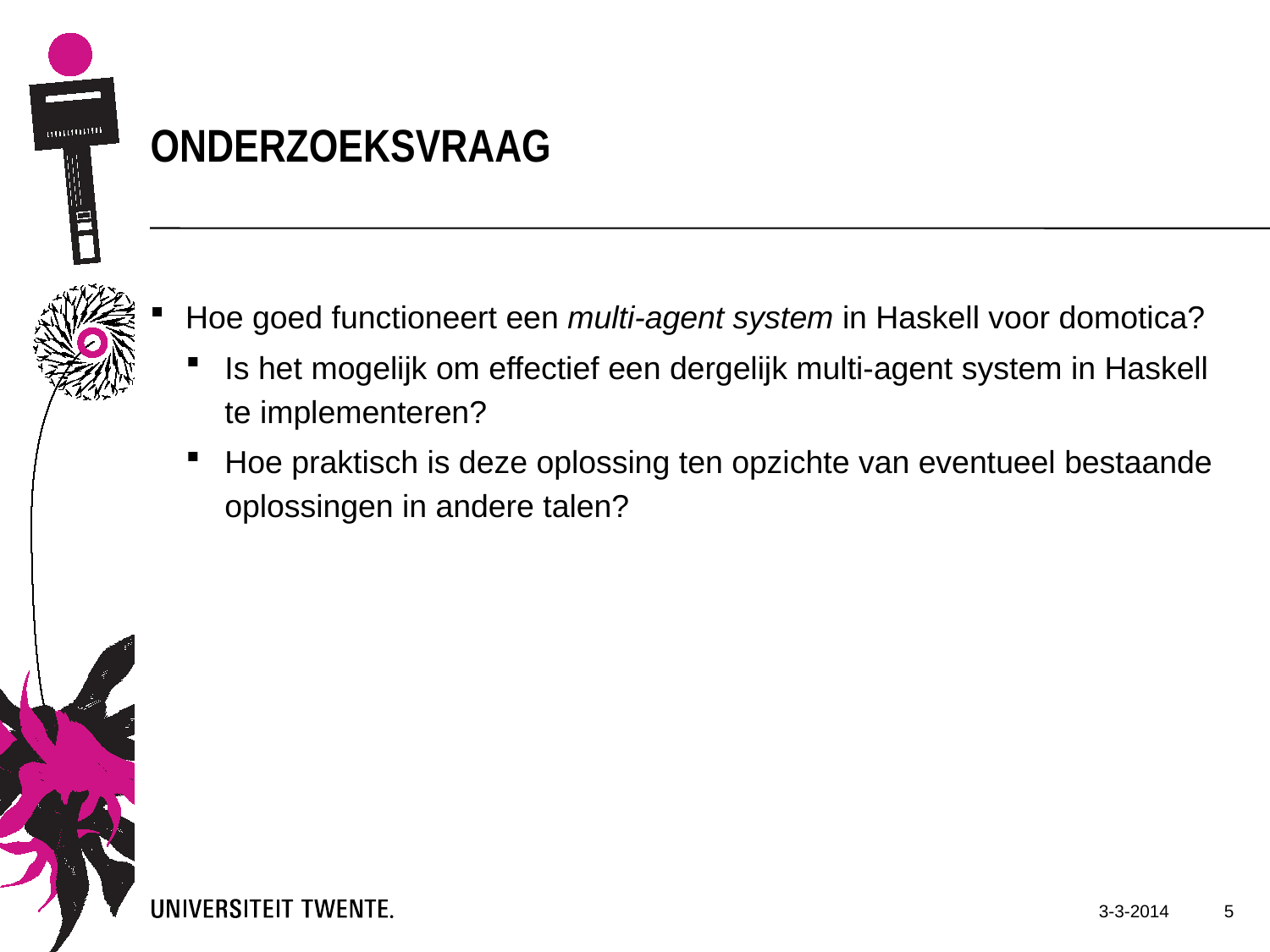

Onderzoeksvraag

Hoe goed functioneert een multi-agent system in Haskell voor domotica?
Is het mogelijk om effectief een dergelijk multi-agent system in Haskell te implementeren?
Hoe praktisch is deze oplossing ten opzichte van eventueel bestaande oplossingen in andere talen?
5
3-3-2014